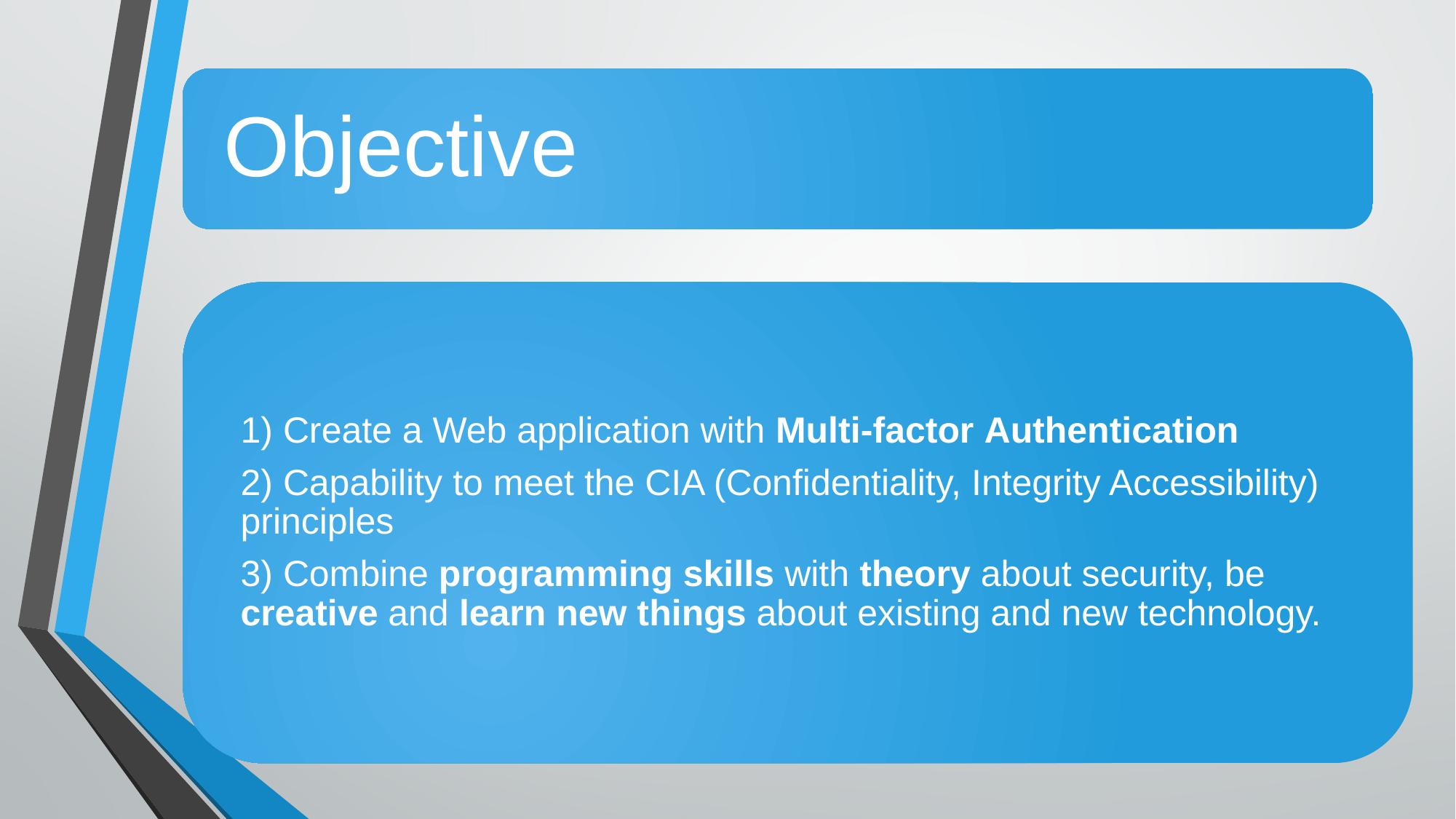

Objective
1) Create a Web application with Multi-factor Authentication
2) Capability to meet the CIA (Confidentiality, Integrity Accessibility) principles
3) Combine programming skills with theory about security, be creative and learn new things about existing and new technology.